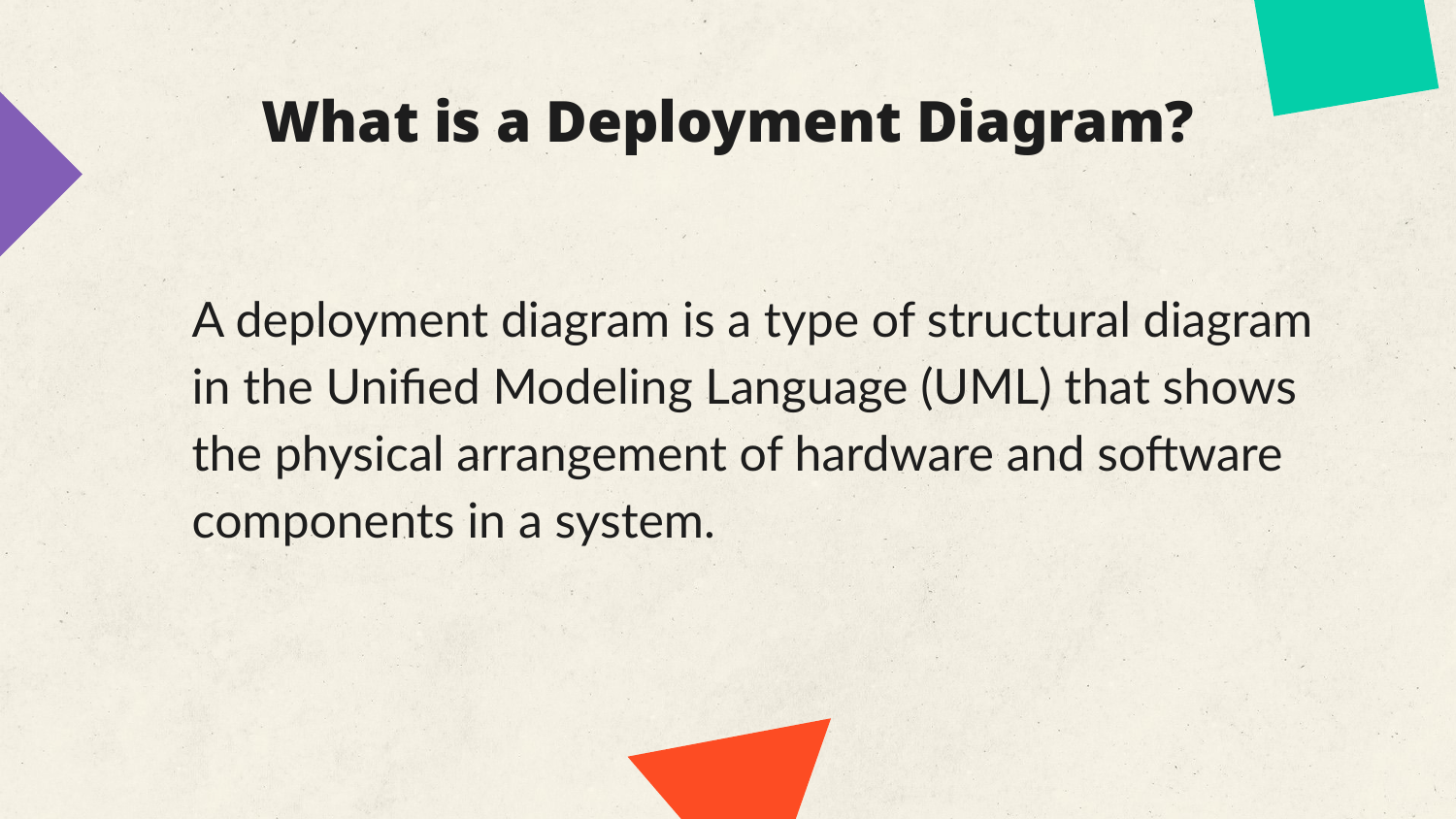

# What is a Deployment Diagram?
A deployment diagram is a type of structural diagram in the Unified Modeling Language (UML) that shows the physical arrangement of hardware and software components in a system.